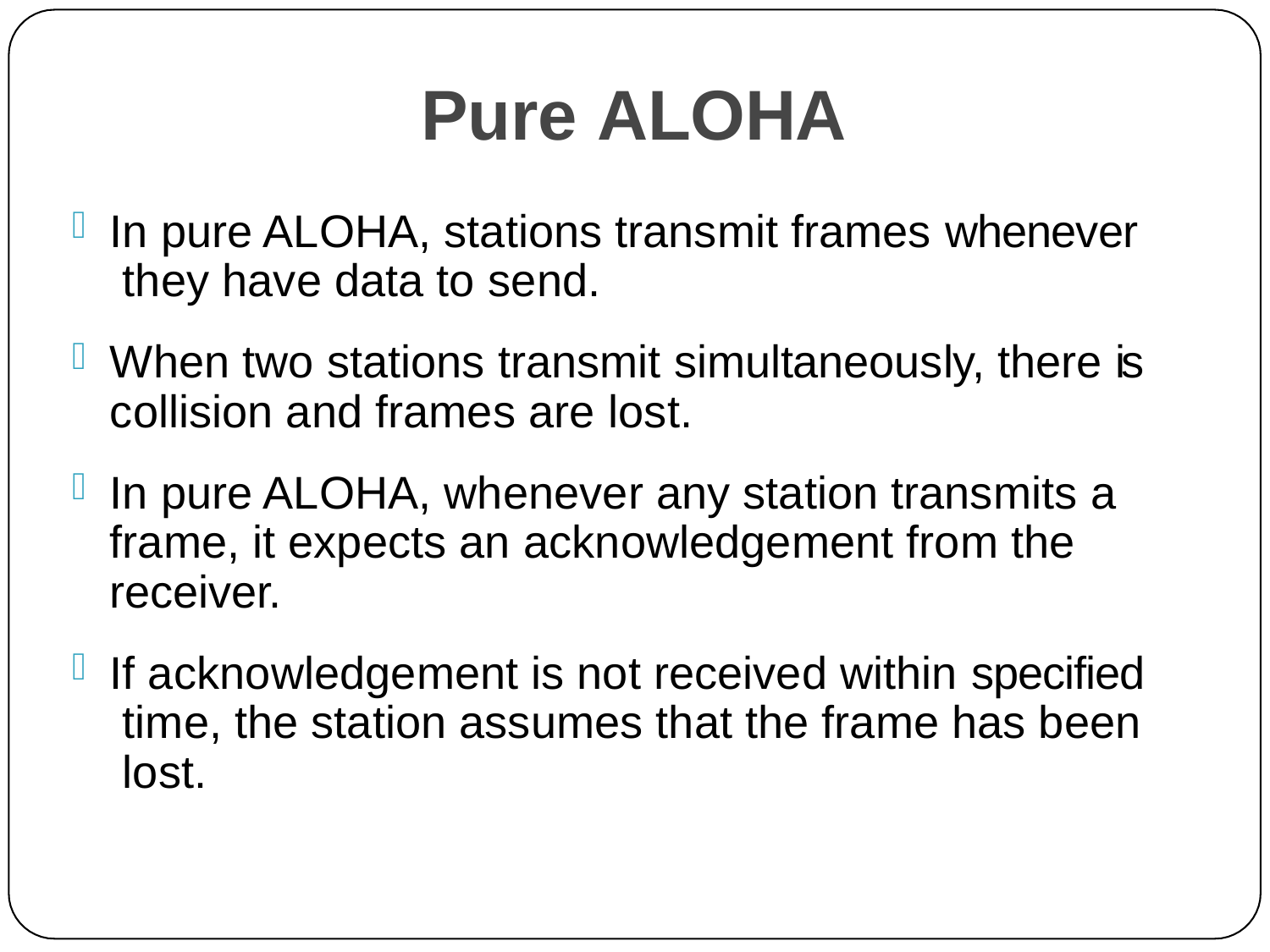

# Pure ALOHA
In pure ALOHA, stations transmit frames whenever  they have data to send.
When two stations transmit simultaneously, there is  collision and frames are lost.
In pure ALOHA, whenever any station transmits a  frame, it expects an acknowledgement from the  receiver.
If acknowledgement is not received within specified  time, the station assumes that the frame has been  lost.
12